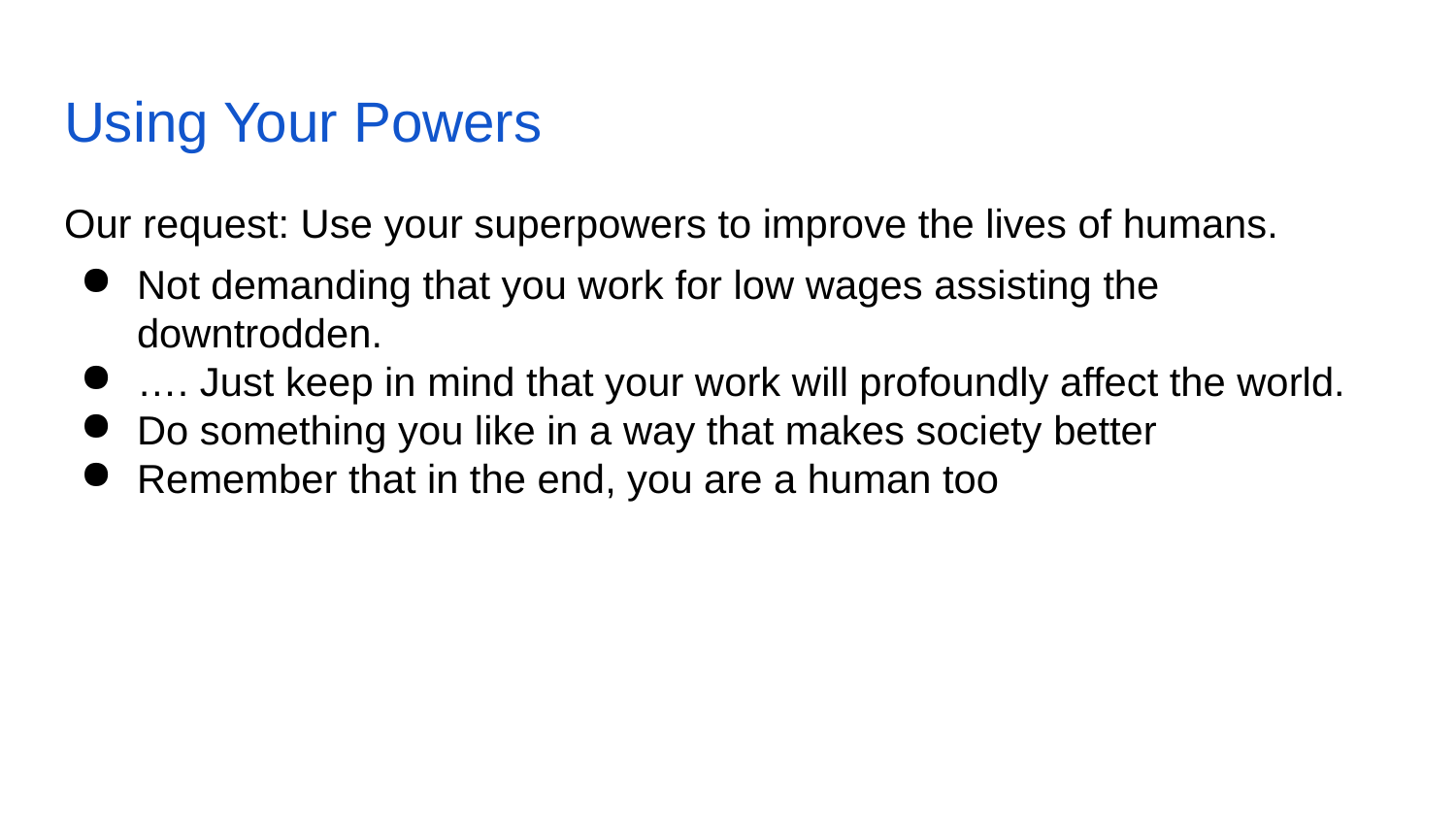

# Using Your Powers
Our request: Use your superpowers to improve the lives of humans.
Not demanding that you work for low wages assisting the downtrodden.
…. Just keep in mind that your work will profoundly affect the world.
Do something you like in a way that makes society better
Remember that in the end, you are a human too